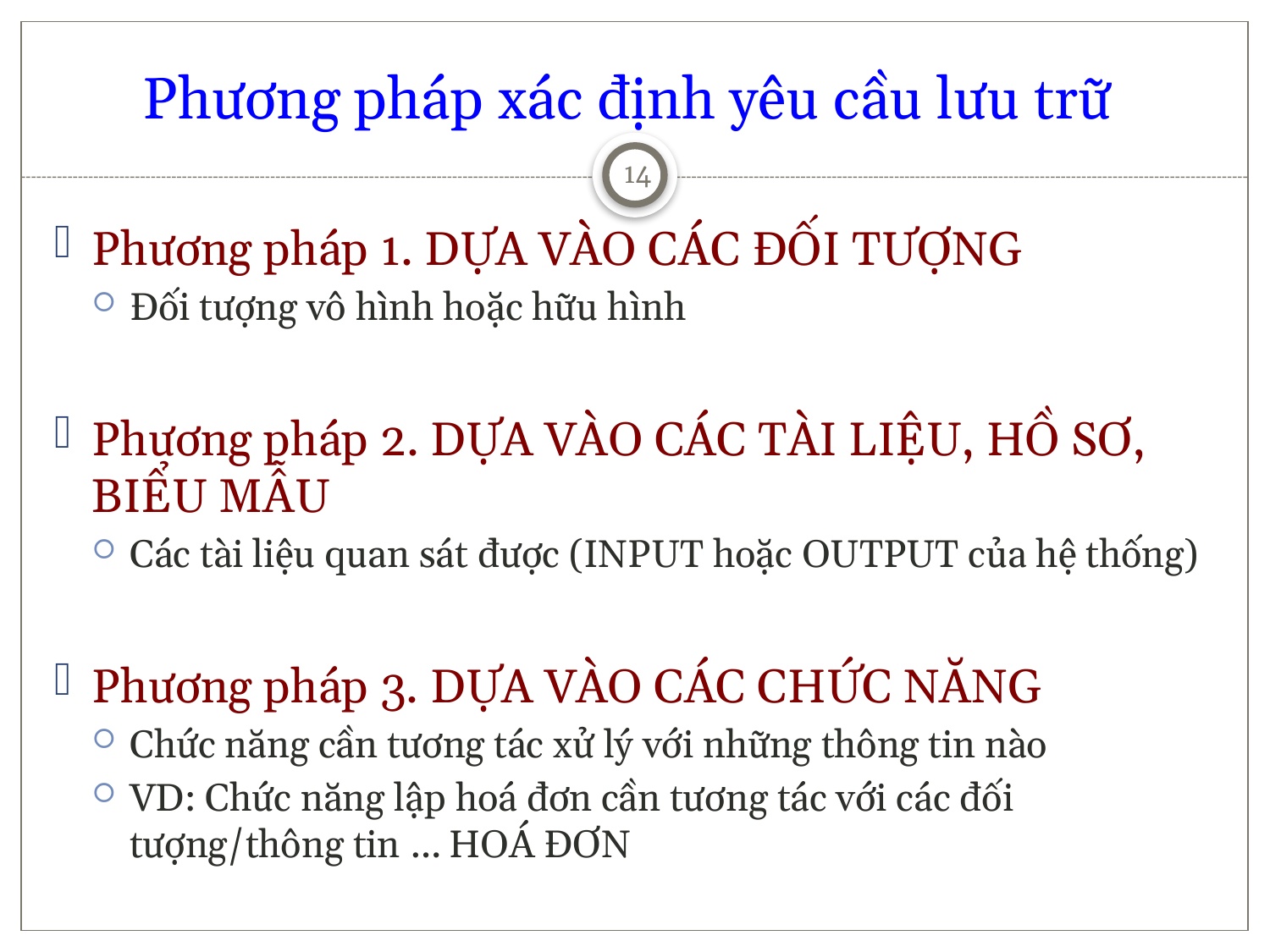

# Phương pháp xác định yêu cầu lưu trữ
14
Phương pháp 1. DỰA VÀO CÁC ĐỐI TƯỢNG
Đối tượng vô hình hoặc hữu hình

Phương pháp 2. DỰA VÀO CÁC TÀI LIỆU, HỒ SƠ, BIỂU MẪU
Các tài liệu quan sát được (INPUT hoặc OUTPUT của hệ thống)

Phương pháp 3. DỰA VÀO CÁC CHỨC NĂNG
Chức năng cần tương tác xử lý với những thông tin nào
VD: Chức năng lập hoá đơn cần tương tác với các đối tượng/thông tin … HOÁ ĐƠN